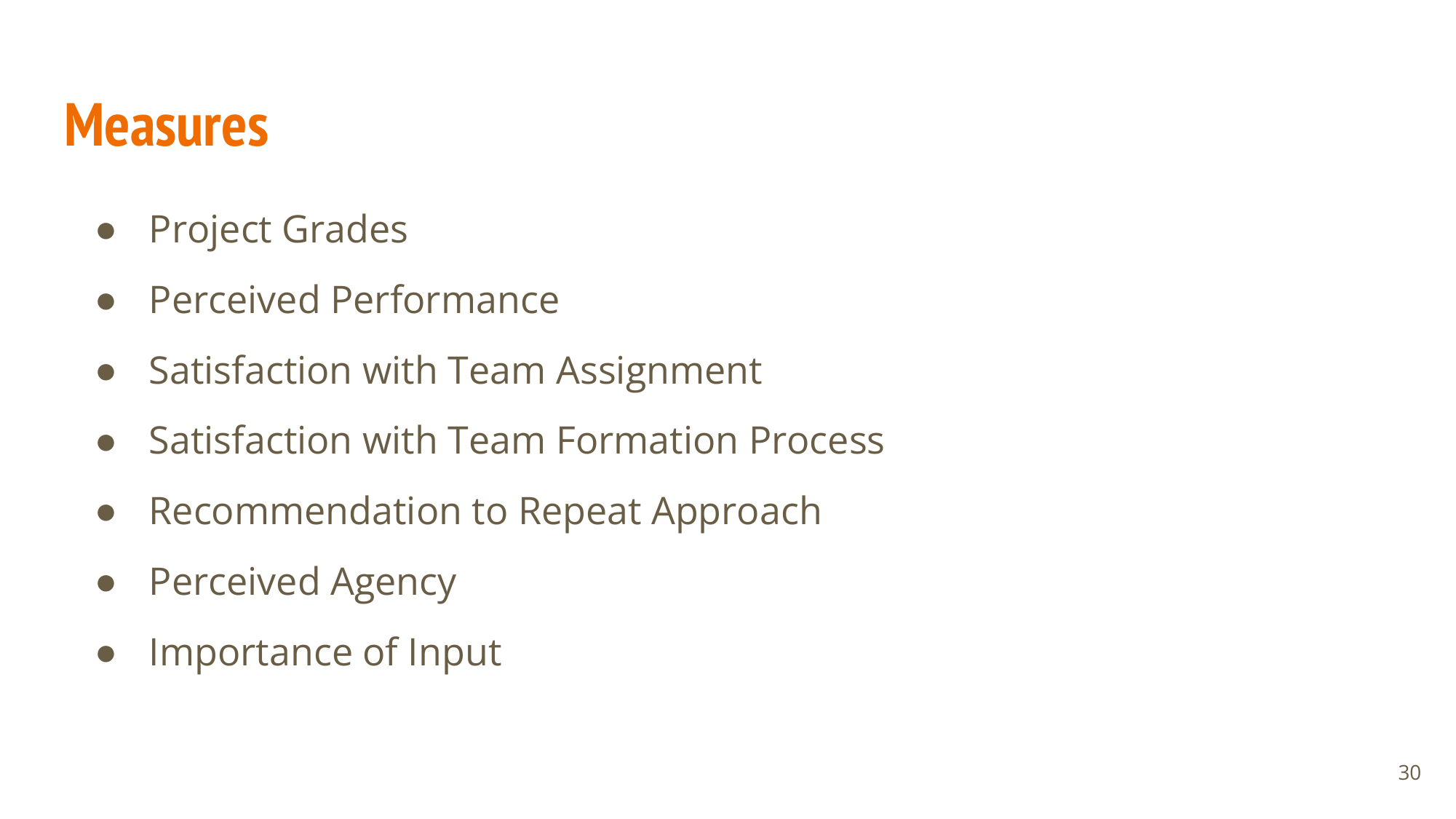

# Measures
Project Grades
Perceived Performance
Satisfaction with Team Assignment
Satisfaction with Team Formation Process
Recommendation to Repeat Approach
Perceived Agency
Importance of Input
30